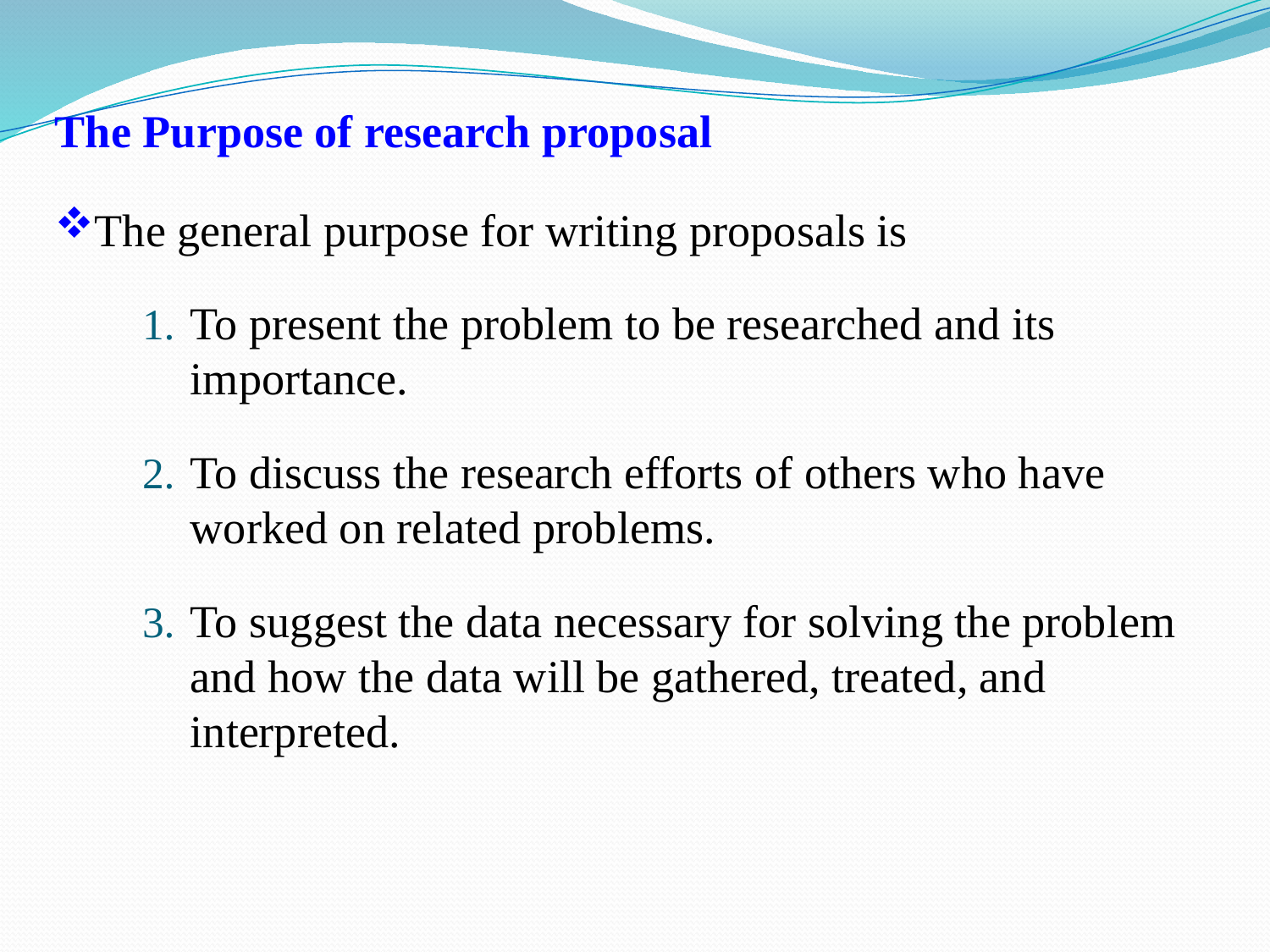

The Purpose of research proposal

The general purpose for writing proposals is

To present the problem to be researched and its importance.

To discuss the research efforts of others who have worked on related problems.

To suggest the data necessary for solving the problem and how the data will be gathered, treated, and interpreted.